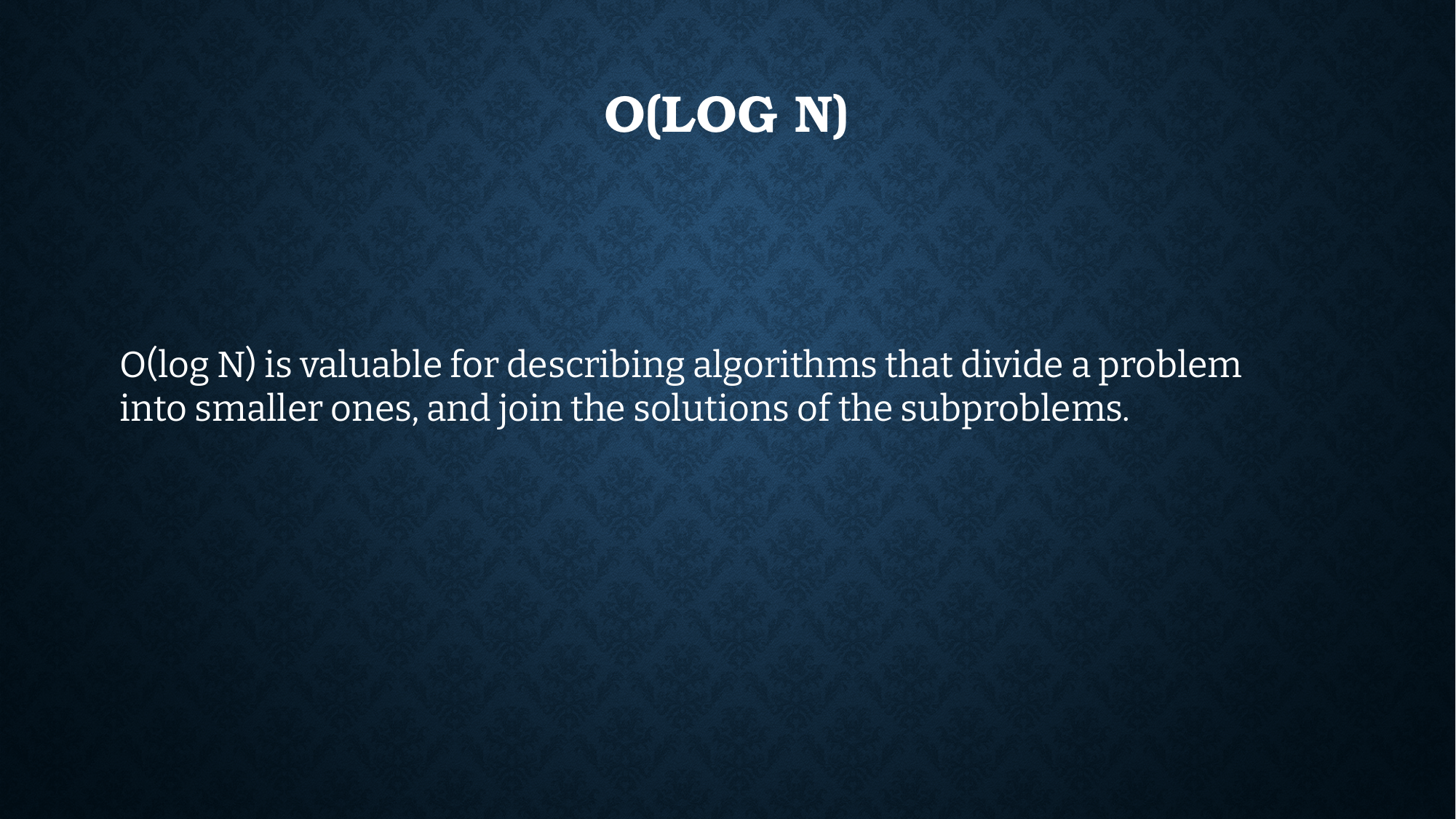

# O(log N)
O(log N) is valuable for describing algorithms that divide a problem into smaller ones, and join the solutions of the subproblems.